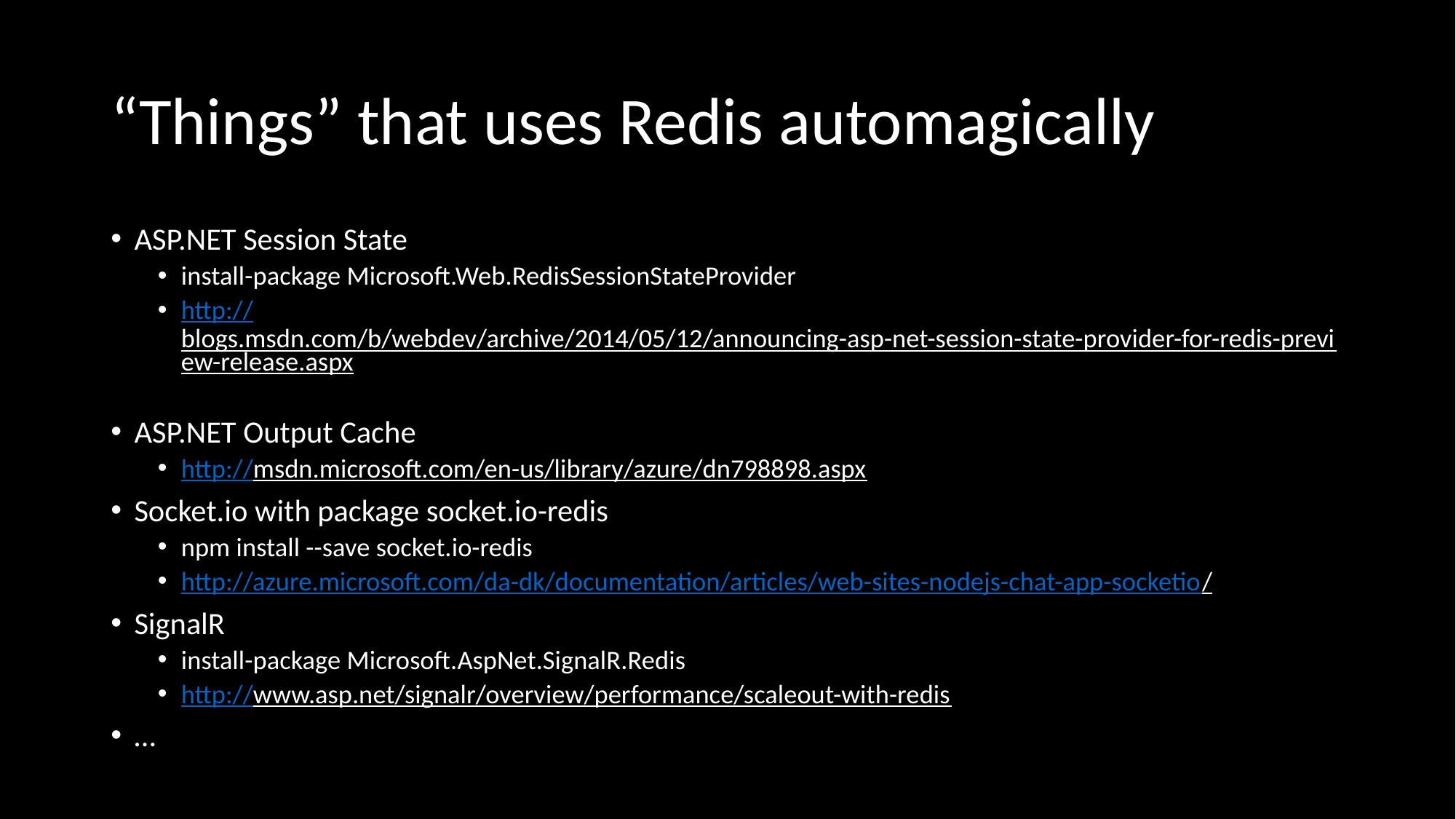

# “Things” that uses Redis automagically
ASP.NET Session State
install-package Microsoft.Web.RedisSessionStateProvider
http://blogs.msdn.com/b/webdev/archive/2014/05/12/announcing-asp-net-session-state-provider-for-redis-preview-release.aspx
ASP.NET Output Cache
http://msdn.microsoft.com/en-us/library/azure/dn798898.aspx
Socket.io with package socket.io-redis
npm install --save socket.io-redis
http://azure.microsoft.com/da-dk/documentation/articles/web-sites-nodejs-chat-app-socketio/
SignalR
install-package Microsoft.AspNet.SignalR.Redis
http://www.asp.net/signalr/overview/performance/scaleout-with-redis
…